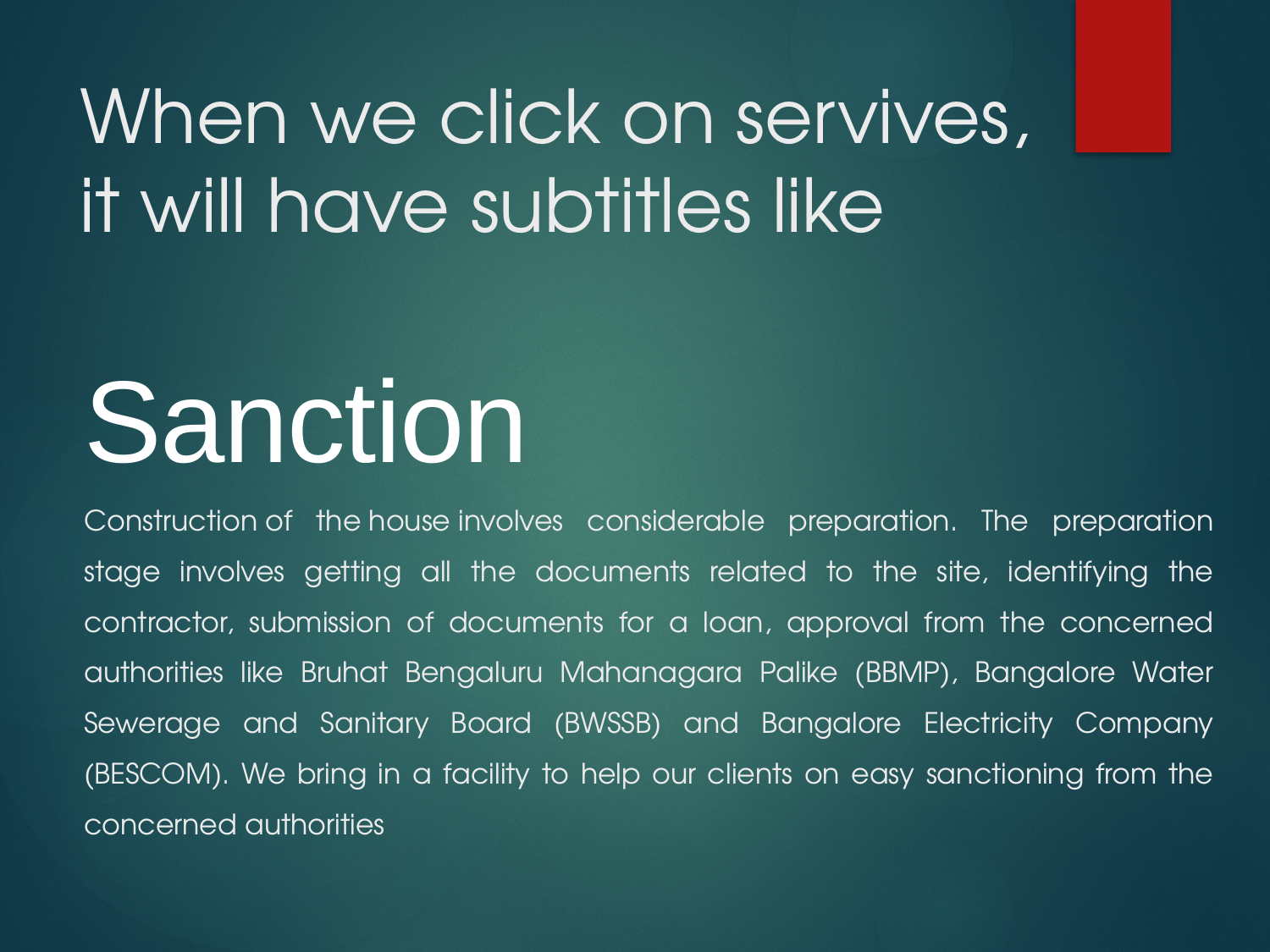

# When we click on servives, it will have subtitles like
Sanction
Construction of the house involves considerable preparation. The preparation stage involves getting all the documents related to the site, identifying the contractor, submission of documents for a loan, approval from the concerned authorities like Bruhat Bengaluru Mahanagara Palike (BBMP), Bangalore Water Sewerage and Sanitary Board (BWSSB) and Bangalore Electricity Company (BESCOM). We bring in a facility to help our clients on easy sanctioning from the concerned authorities